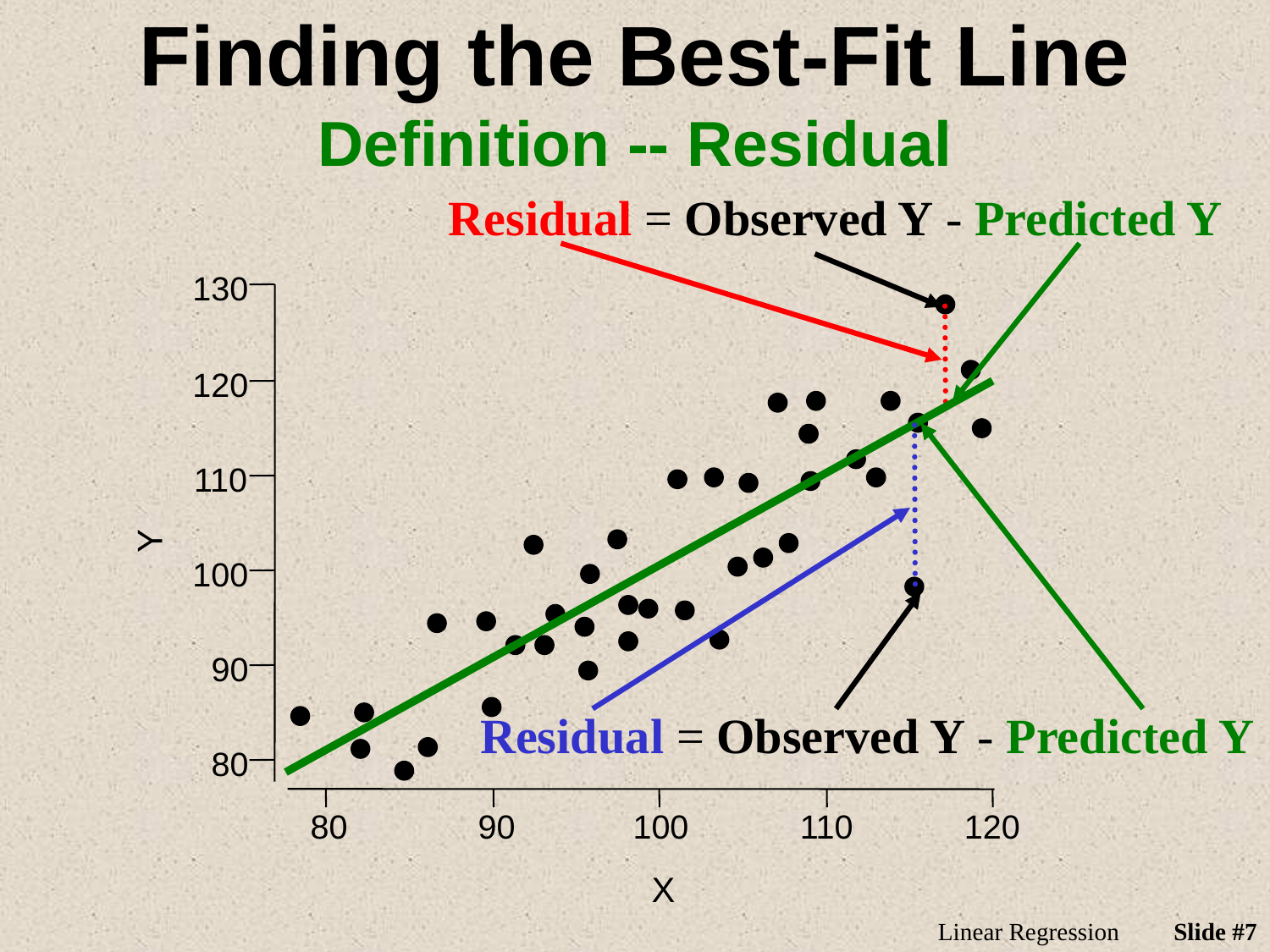

# Finding the Best-Fit Line Definition -- Residual
Residual = Observed Y - Predicted Y

130

120

110

Y
100

 90

 80

 80
 90
100
110
120
X

Residual = Observed Y - Predicted Y

Linear Regression
Slide #7